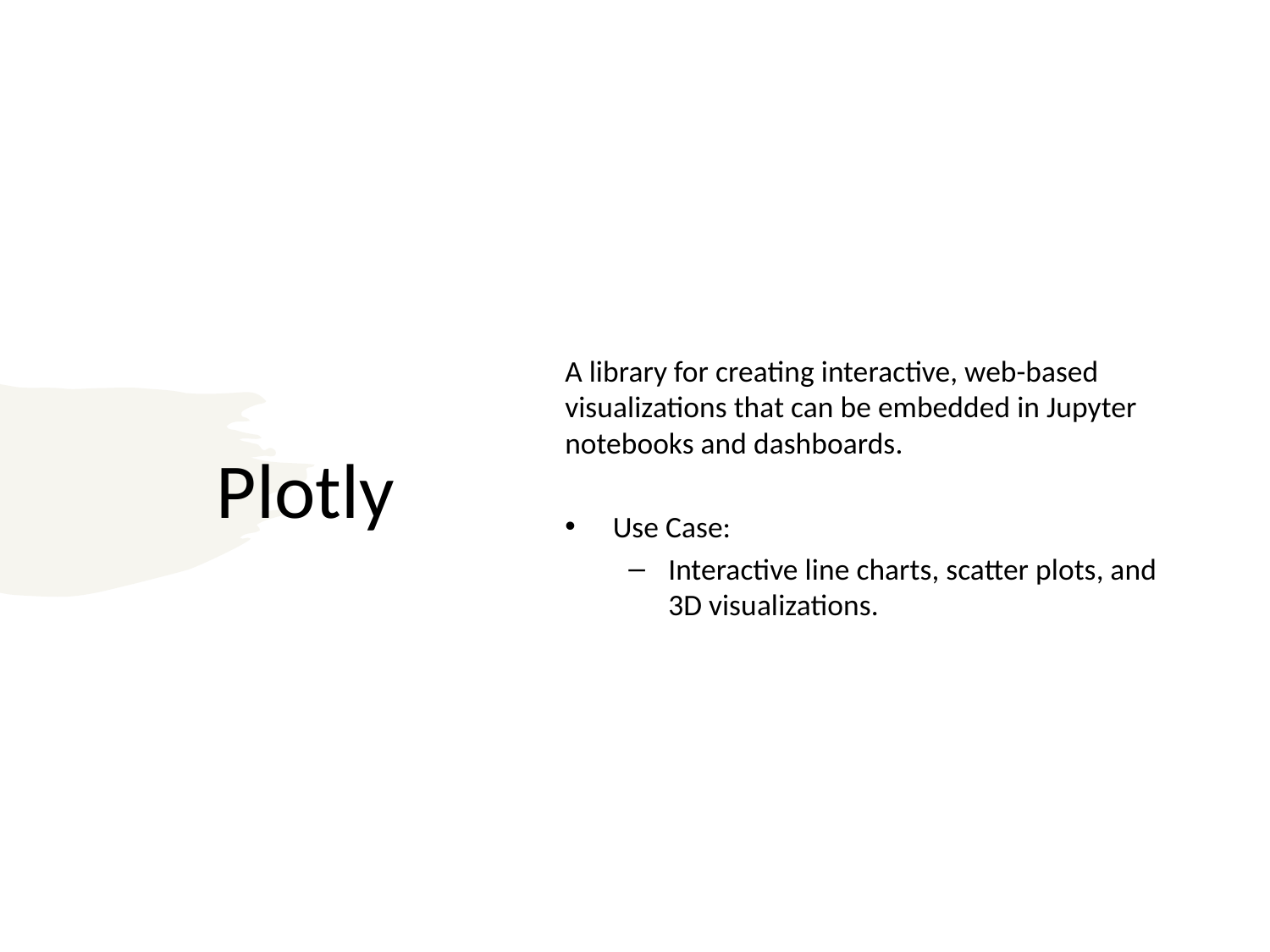

# Plotly
A library for creating interactive, web-based visualizations that can be embedded in Jupyter notebooks and dashboards.

Use Case:
Interactive line charts, scatter plots, and 3D visualizations.